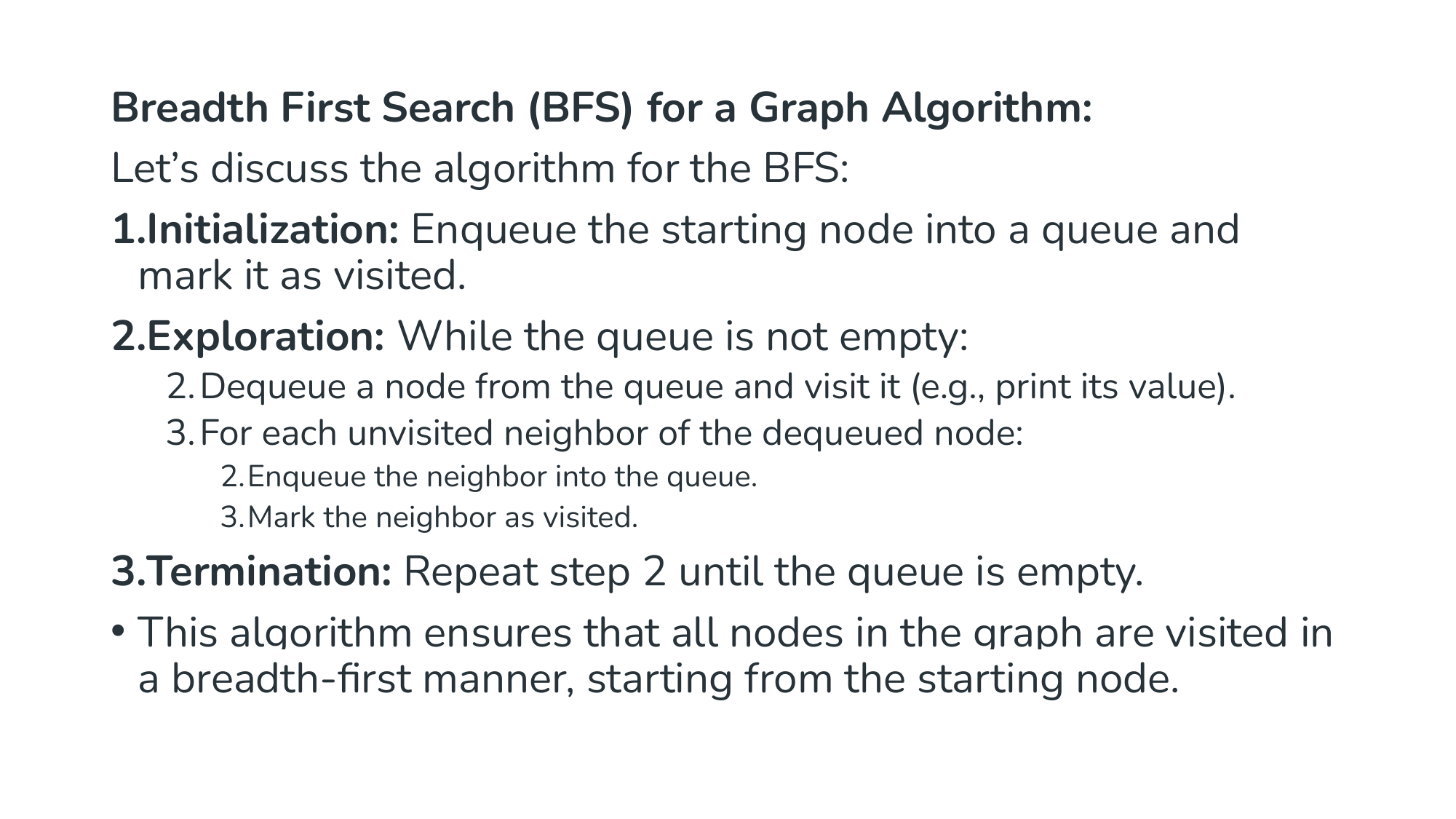

Breadth First Search (BFS) for a Graph Algorithm:
Let’s discuss the algorithm for the BFS:
Initialization: Enqueue the starting node into a queue and mark it as visited.
Exploration: While the queue is not empty:
Dequeue a node from the queue and visit it (e.g., print its value).
For each unvisited neighbor of the dequeued node:
Enqueue the neighbor into the queue.
Mark the neighbor as visited.
Termination: Repeat step 2 until the queue is empty.
This algorithm ensures that all nodes in the graph are visited in a breadth-first manner, starting from the starting node.